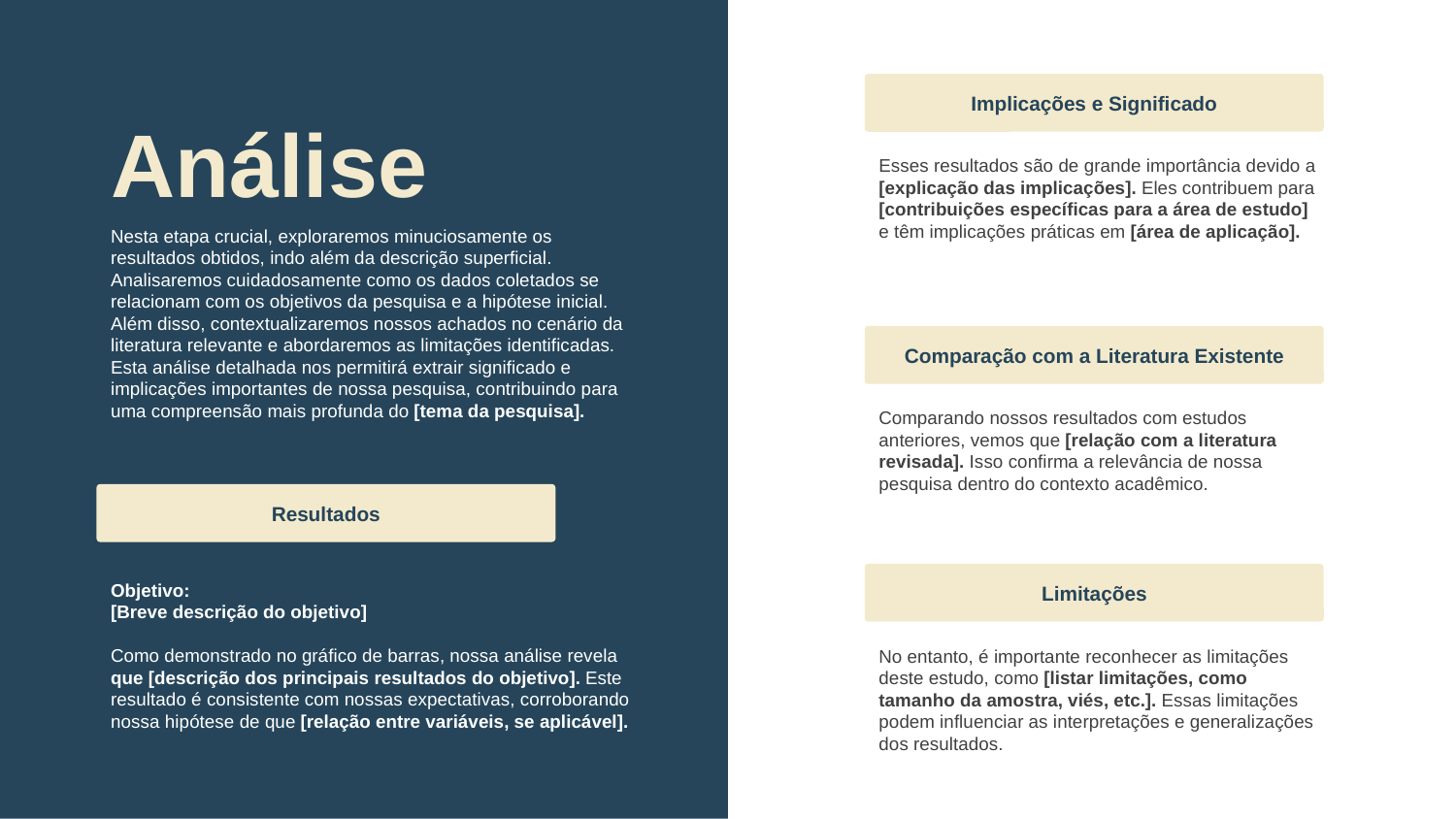

Implicações e Significado
Análise
Esses resultados são de grande importância devido a [explicação das implicações]. Eles contribuem para [contribuições específicas para a área de estudo] e têm implicações práticas em [área de aplicação].
Nesta etapa crucial, exploraremos minuciosamente os resultados obtidos, indo além da descrição superficial. Analisaremos cuidadosamente como os dados coletados se relacionam com os objetivos da pesquisa e a hipótese inicial. Além disso, contextualizaremos nossos achados no cenário da literatura relevante e abordaremos as limitações identificadas. Esta análise detalhada nos permitirá extrair significado e implicações importantes de nossa pesquisa, contribuindo para uma compreensão mais profunda do [tema da pesquisa].
Comparação com a Literatura Existente
Comparando nossos resultados com estudos anteriores, vemos que [relação com a literatura revisada]. Isso confirma a relevância de nossa pesquisa dentro do contexto acadêmico.
Resultados
Limitações
Objetivo:
[Breve descrição do objetivo]

Como demonstrado no gráfico de barras, nossa análise revela que [descrição dos principais resultados do objetivo]. Este resultado é consistente com nossas expectativas, corroborando nossa hipótese de que [relação entre variáveis, se aplicável].
No entanto, é importante reconhecer as limitações deste estudo, como [listar limitações, como tamanho da amostra, viés, etc.]. Essas limitações podem influenciar as interpretações e generalizações dos resultados.